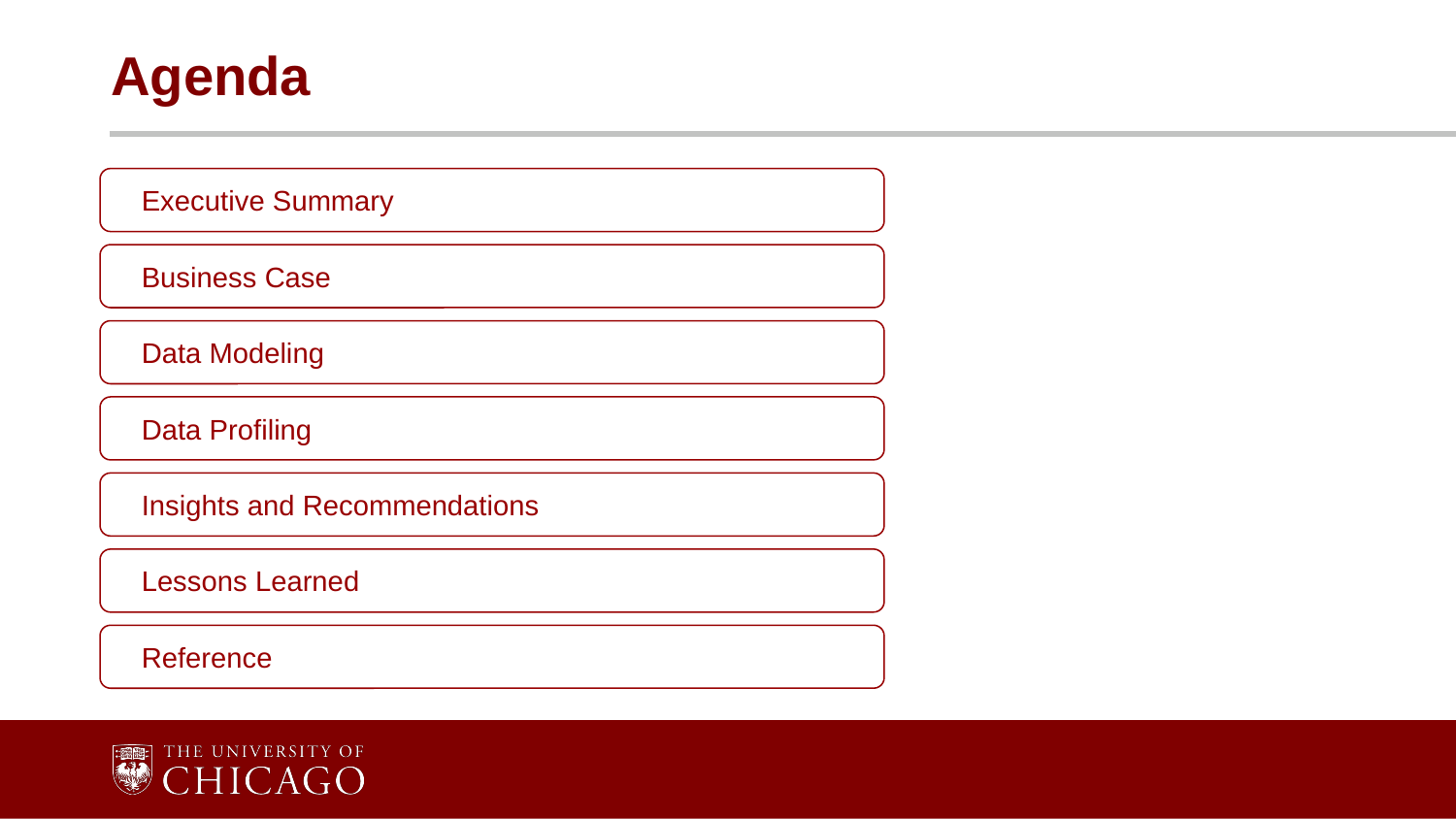

# Agenda
   Executive Summary
   Business Case
   Data Modeling
   Data Profiling
   Insights and Recommendations
   Lessons Learned
   Reference